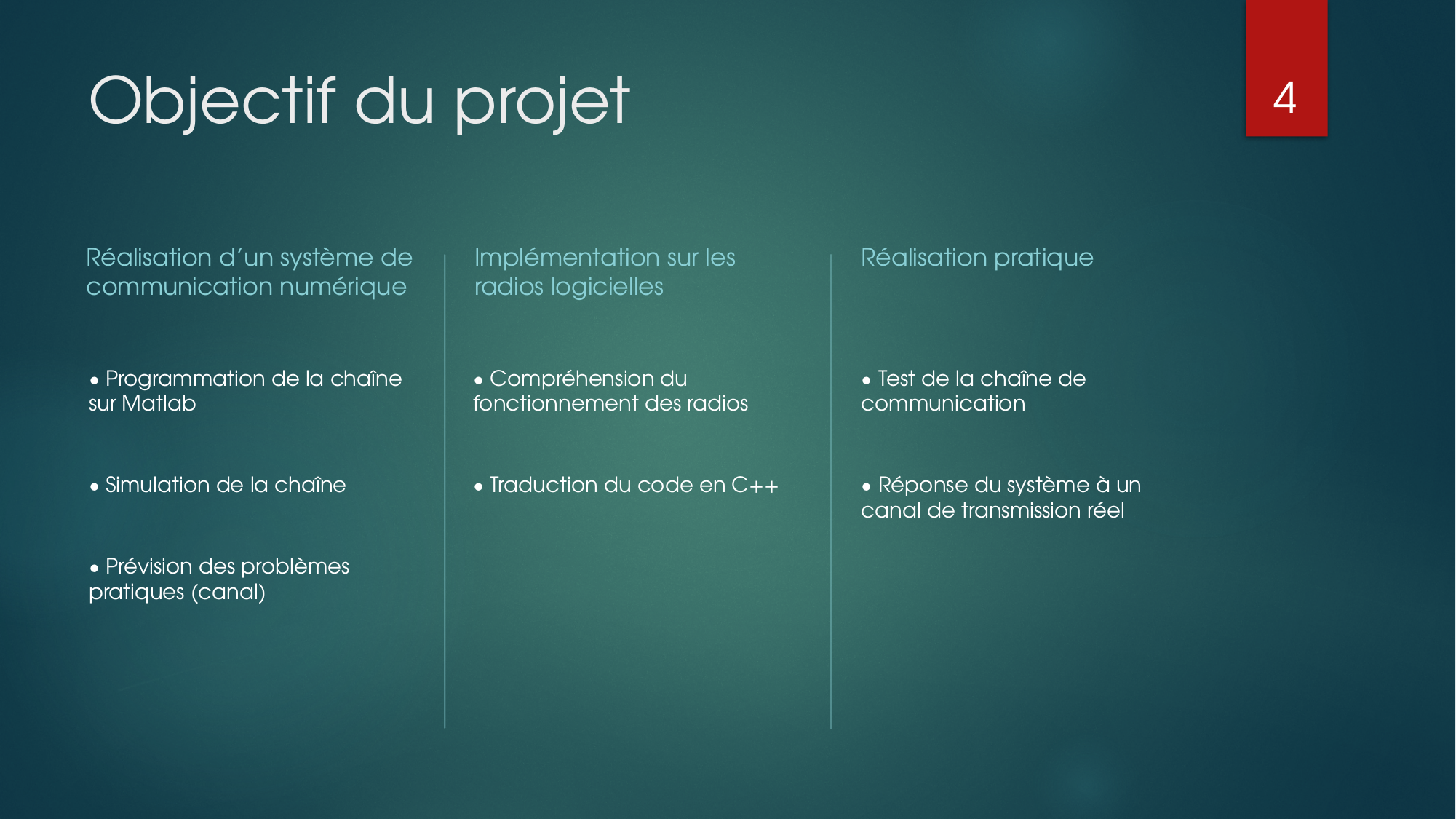

4
# Objectif du projet
Réalisation d’un système de communication numérique
Implémentation sur les radios logicielles
Réalisation pratique

• Programmation de la chaîne sur Matlab

• Simulation de la chaîne

• Prévision des problèmes pratiques (canal)

• Compréhension du fonctionnement des radios

• Traduction du code en C++

• Test de la chaîne de communication

• Réponse du système à un canal de transmission réel